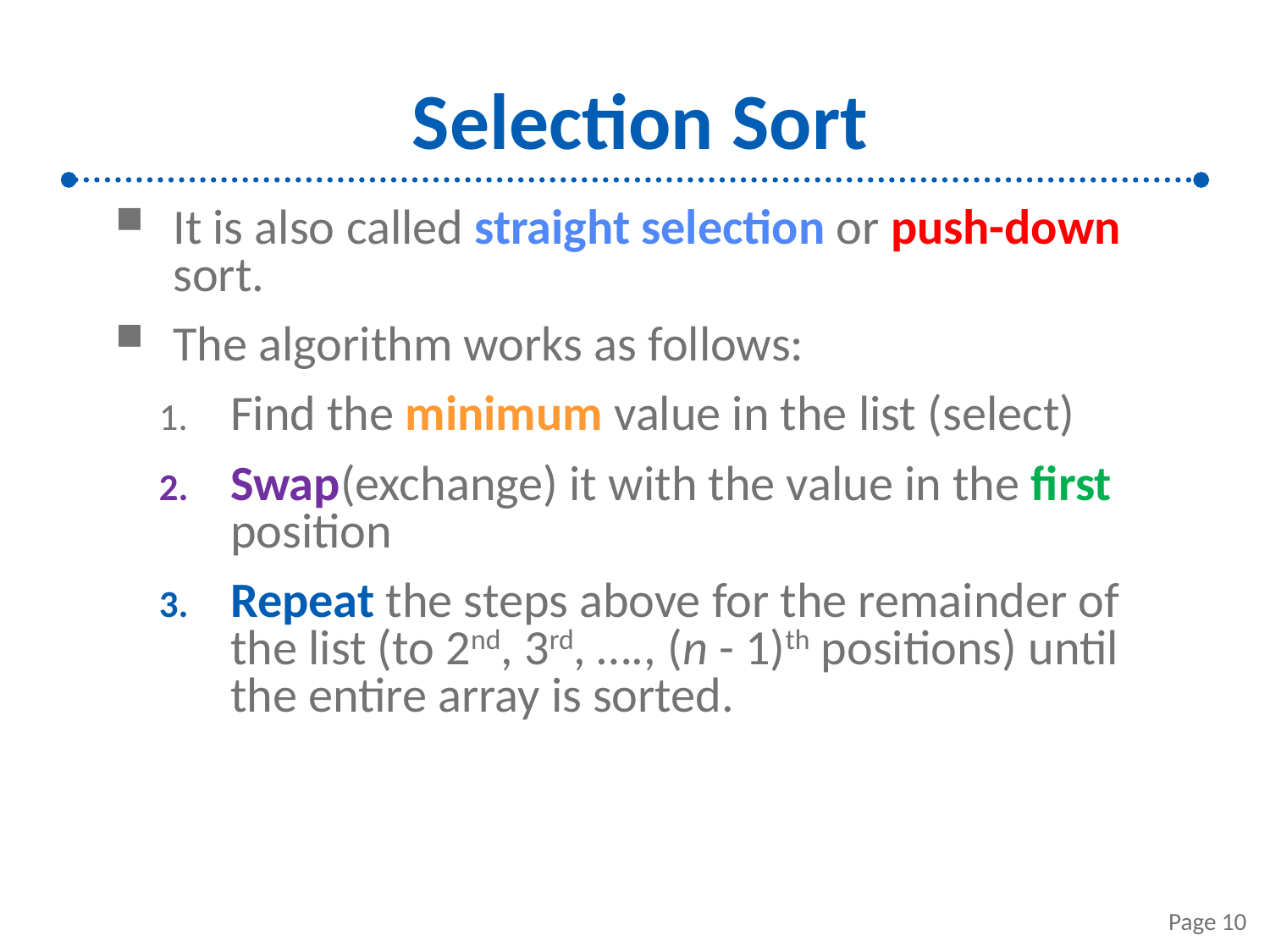

# Selection Sort
It is also called straight selection or push-down sort.
The algorithm works as follows:
Find the minimum value in the list (select)
Swap(exchange) it with the value in the first position
Repeat the steps above for the remainder of the list (to 2nd, 3rd, …., (n - 1)th positions) until the entire array is sorted.
Page 10